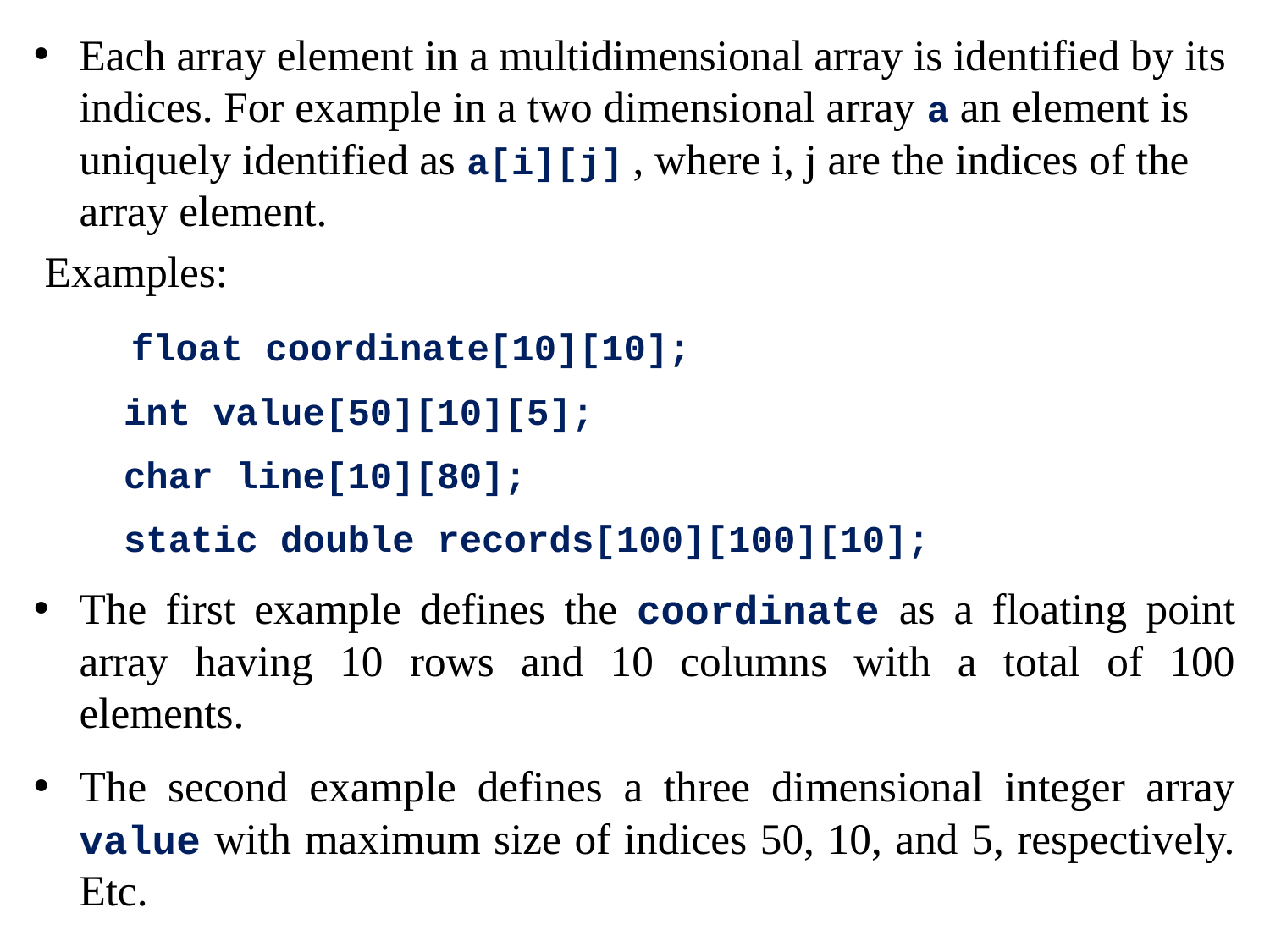

Each array element in a multidimensional array is identified by its indices. For example in a two dimensional array a an element is uniquely identified as a[i][j] , where i, j are the indices of the array element.
 Examples:
         float coordinate[10][10];
    int value[50][10][5];
    char line[10][80];
    static double records[100][100][10];
The first example defines the coordinate as a floating point array having 10 rows and 10 columns with a total of 100 elements.
The second example defines a three dimensional integer array value with maximum size of indices 50, 10, and 5, respectively. Etc.